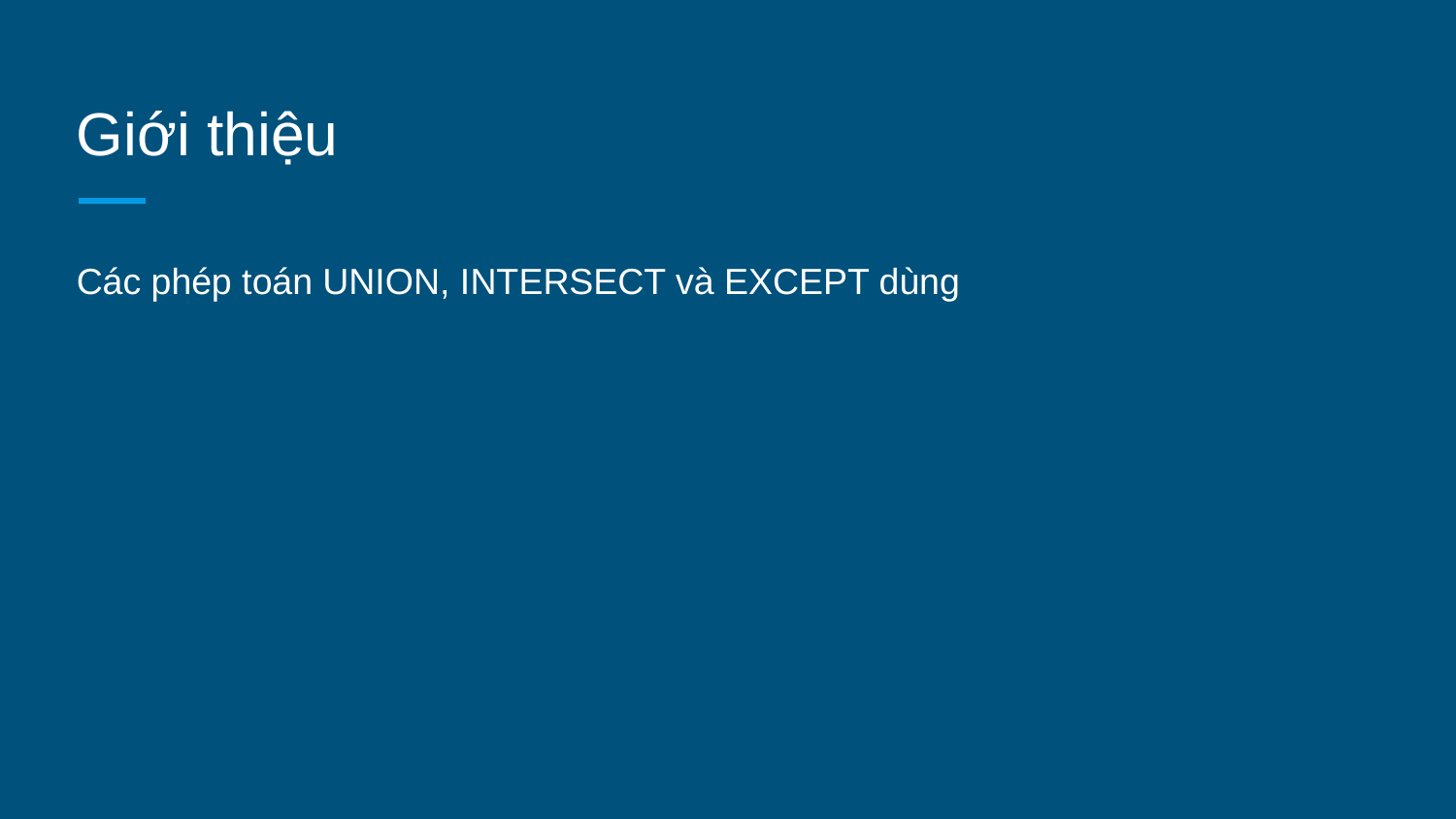

# Giới thiệu
Các phép toán UNION, INTERSECT và EXCEPT dùng